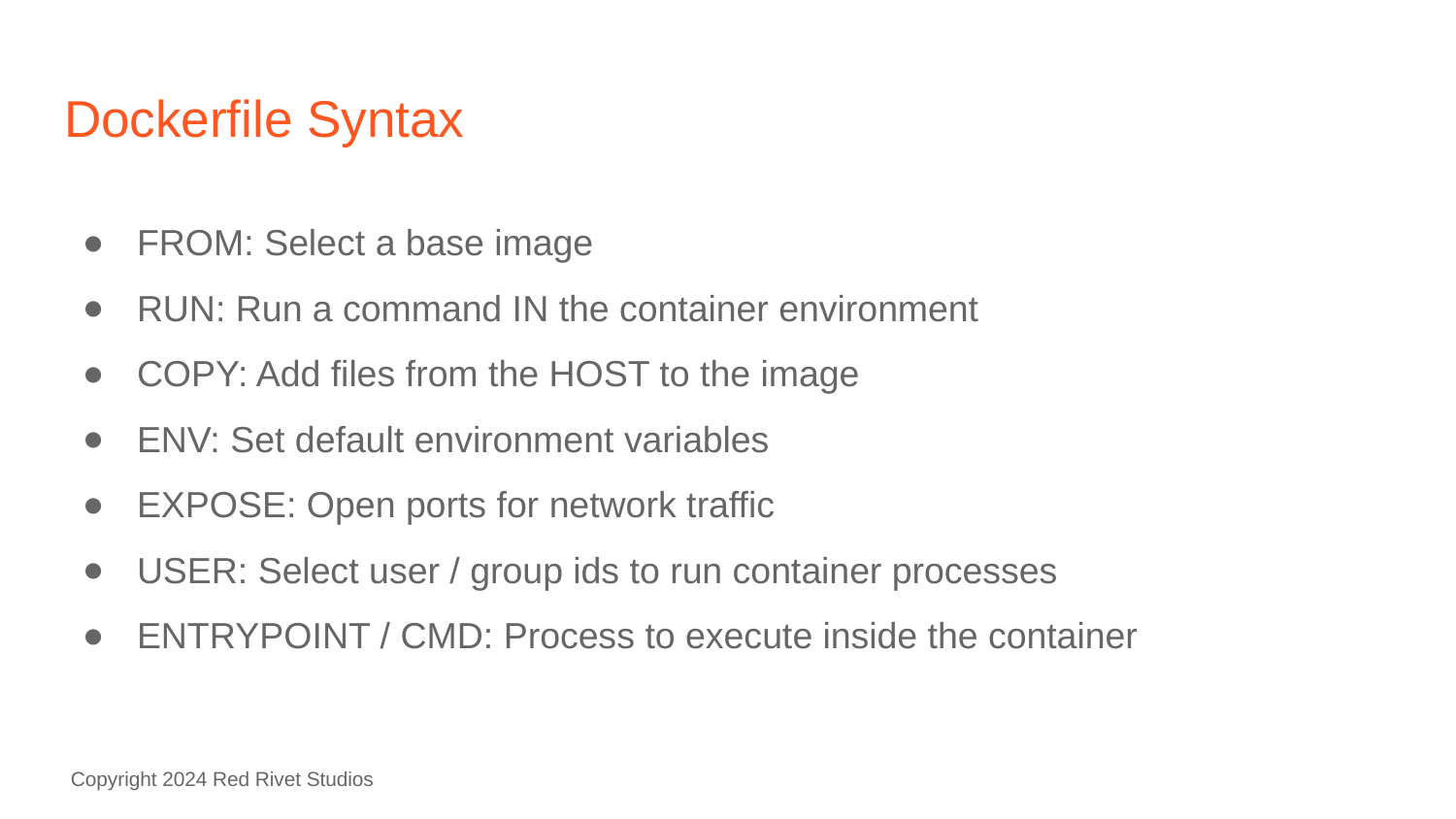

# Dockerfile Syntax
FROM: Select a base image
RUN: Run a command IN the container environment
COPY: Add files from the HOST to the image
ENV: Set default environment variables
EXPOSE: Open ports for network traffic
USER: Select user / group ids to run container processes
ENTRYPOINT / CMD: Process to execute inside the container